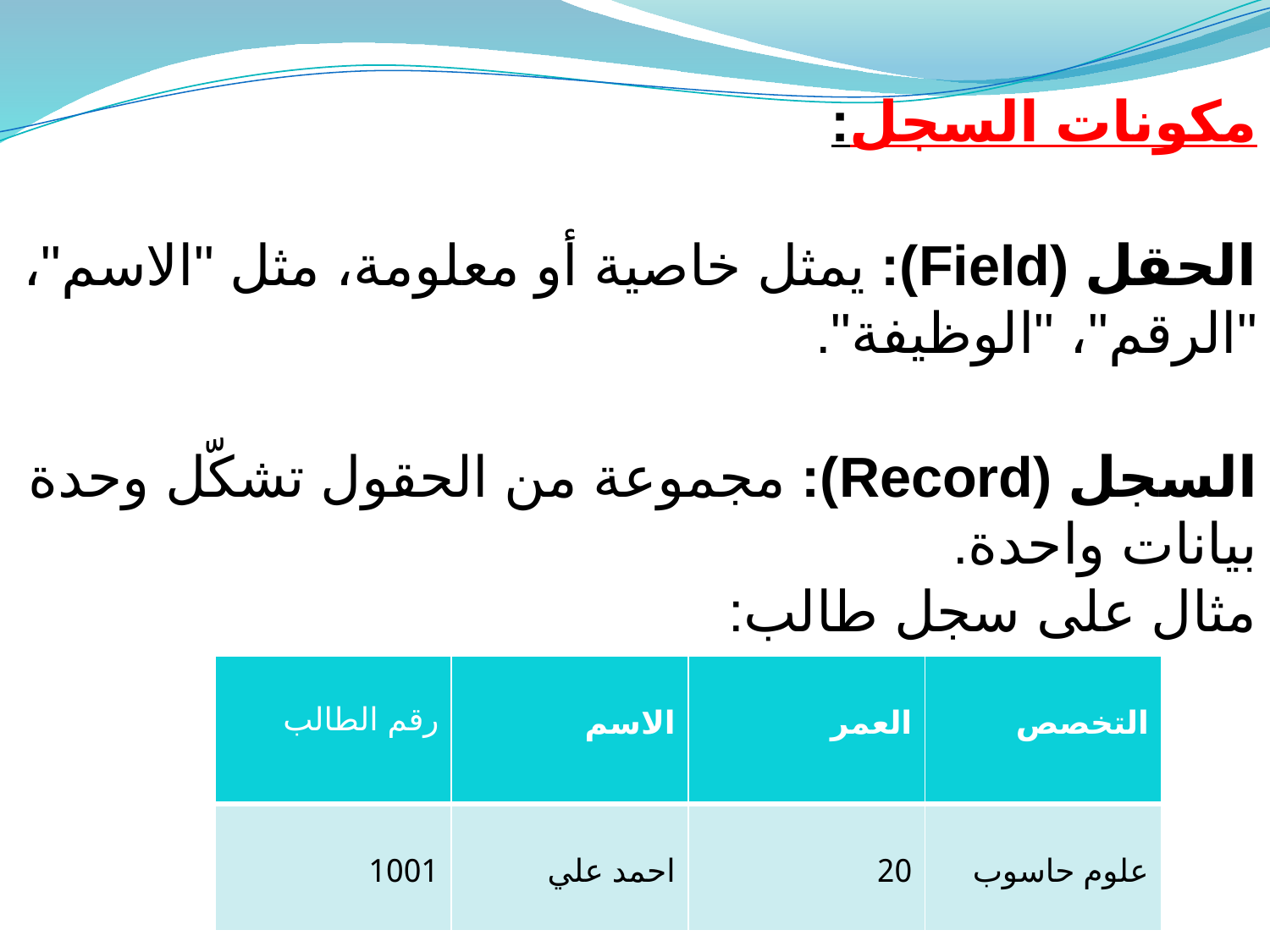

مكونات السجل:

الحقل (Field): يمثل خاصية أو معلومة، مثل "الاسم"، "الرقم"، "الوظيفة".

السجل (Record): مجموعة من الحقول تشكّل وحدة بيانات واحدة.
مثال على سجل طالب:

| رقم الطالب | الاسم | العمر | التخصص |
| --- | --- | --- | --- |
| 1001 | احمد علي | 20 | علوم حاسوب |